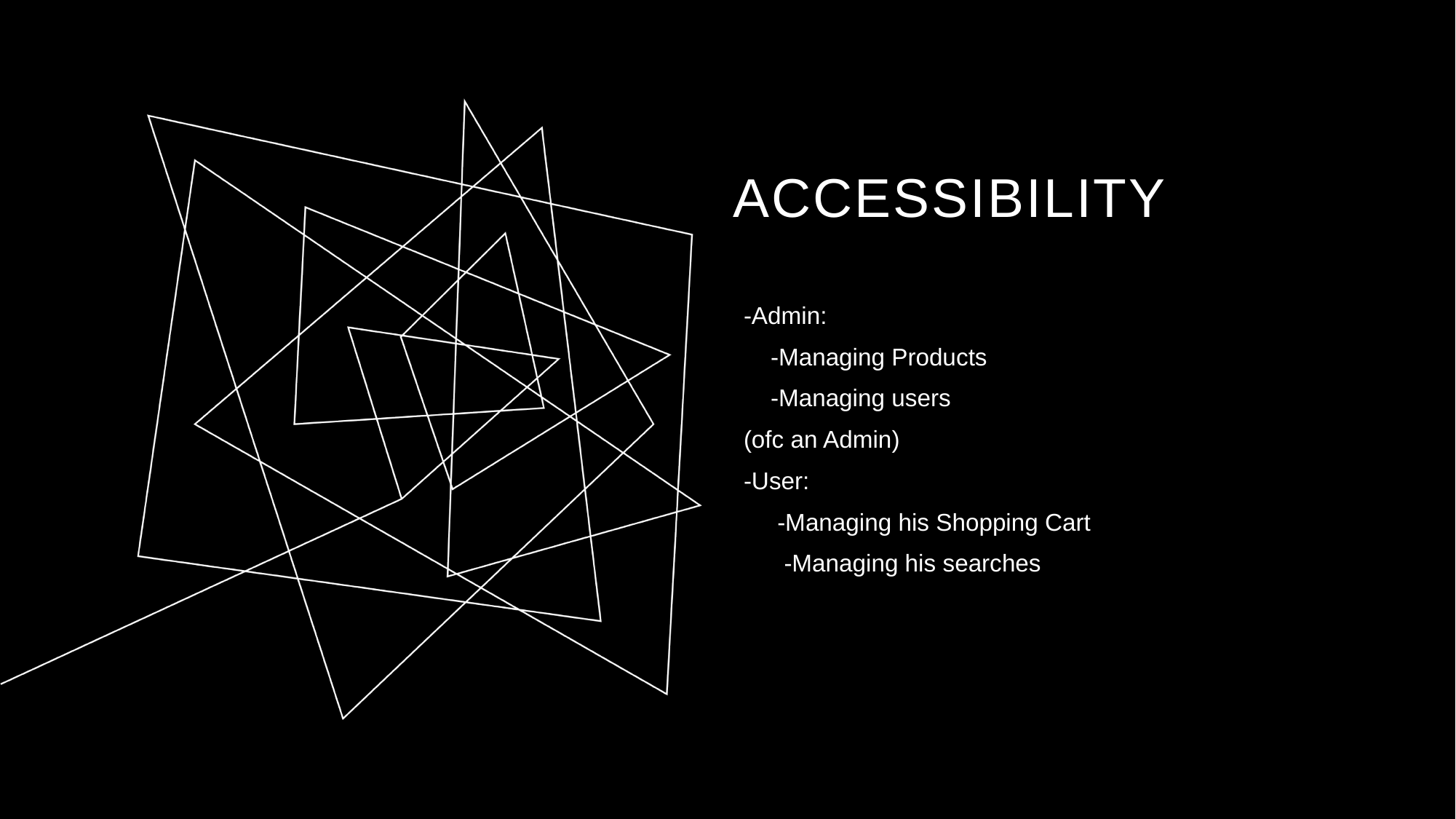

# accessibility

-Admin:
    -Managing Products
    -Managing users
(ofc an Admin)
-User:
     -Managing his Shopping Cart
      -Managing his searches